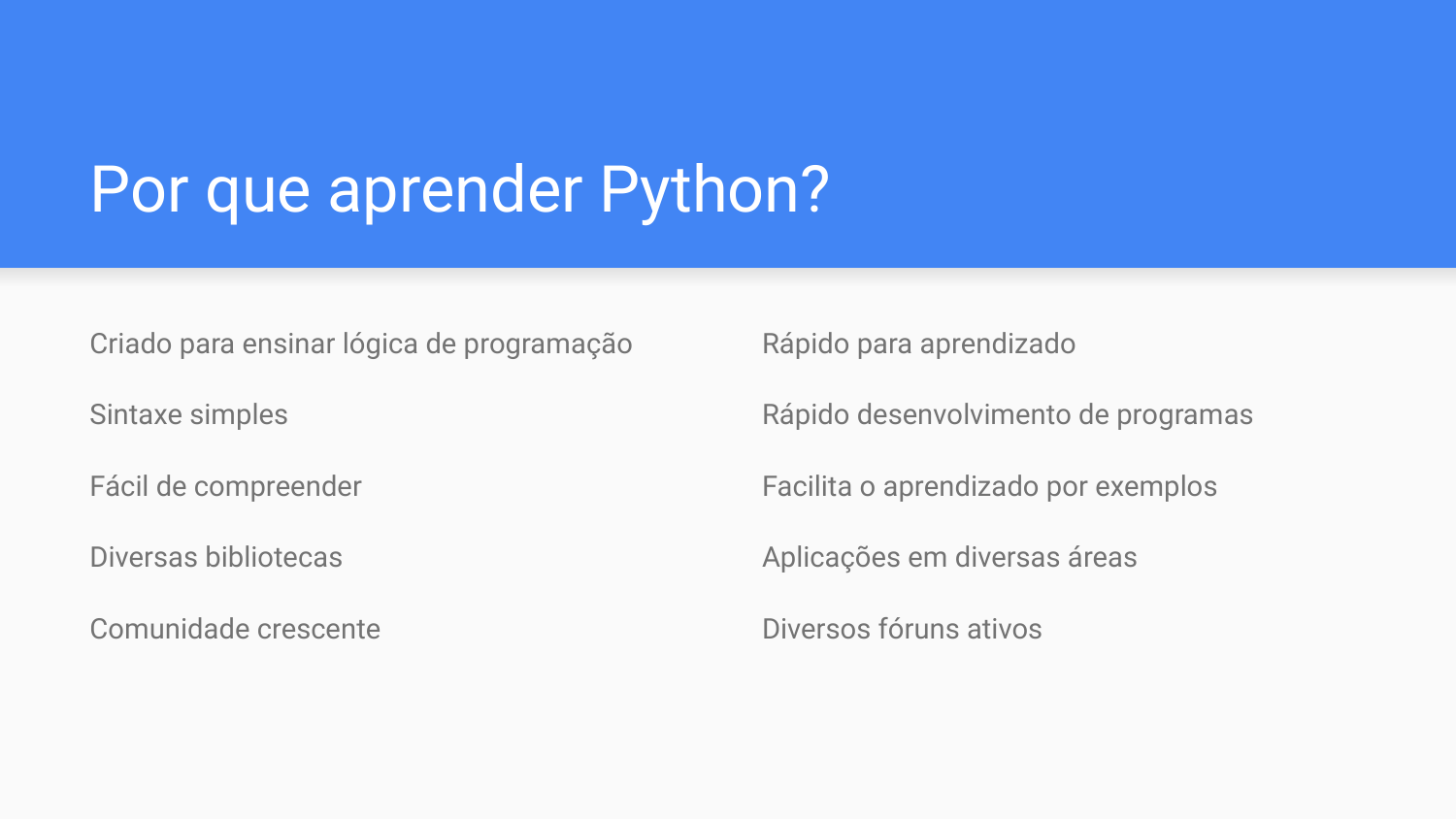

# Por que aprender Python?
Criado para ensinar lógica de programação
Sintaxe simples
Fácil de compreender
Diversas bibliotecas
Comunidade crescente
Rápido para aprendizado
Rápido desenvolvimento de programas
Facilita o aprendizado por exemplos
Aplicações em diversas áreas
Diversos fóruns ativos